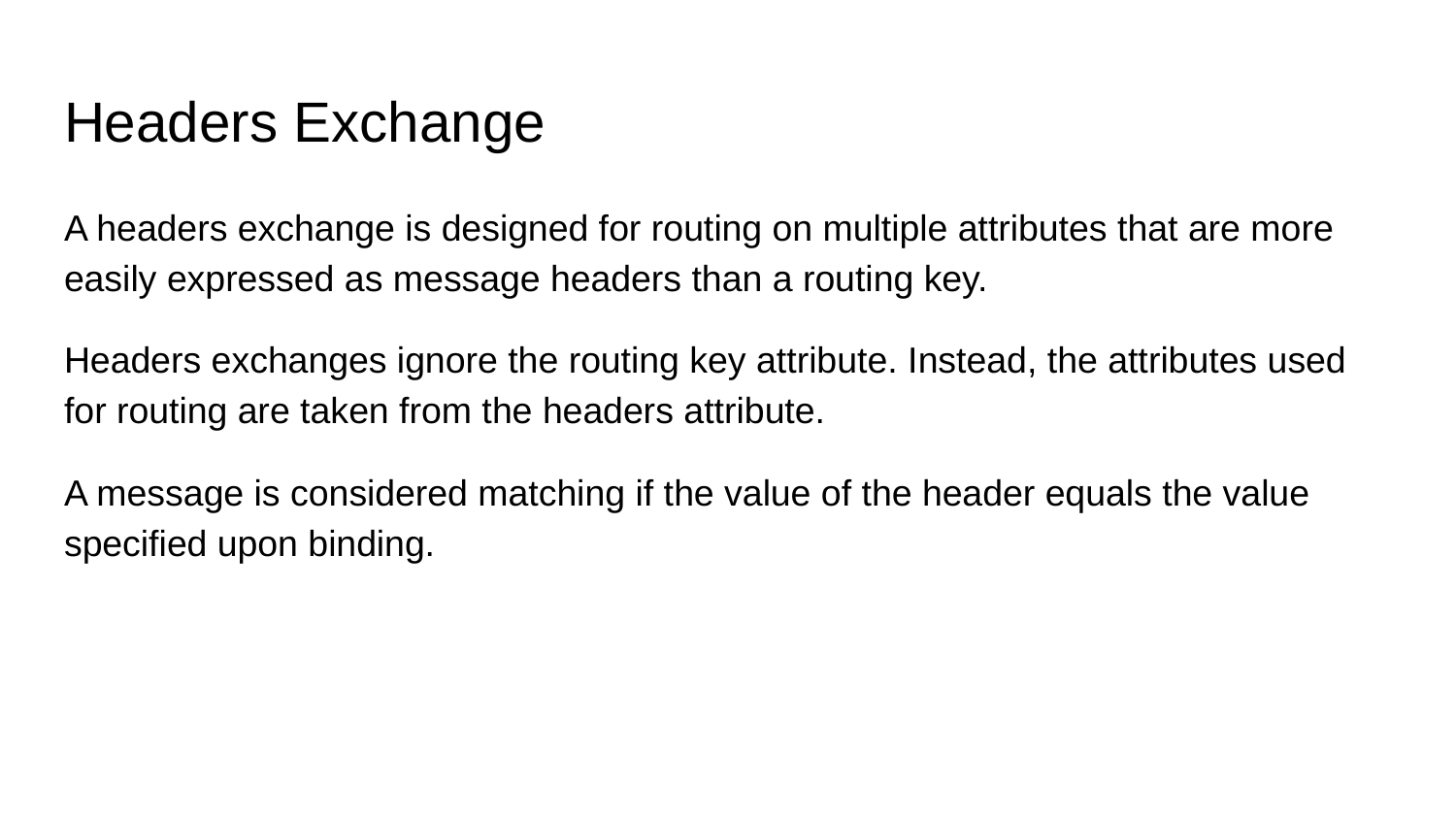

# Headers Exchange
A headers exchange is designed for routing on multiple attributes that are more easily expressed as message headers than a routing key.
Headers exchanges ignore the routing key attribute. Instead, the attributes used for routing are taken from the headers attribute.
A message is considered matching if the value of the header equals the value specified upon binding.